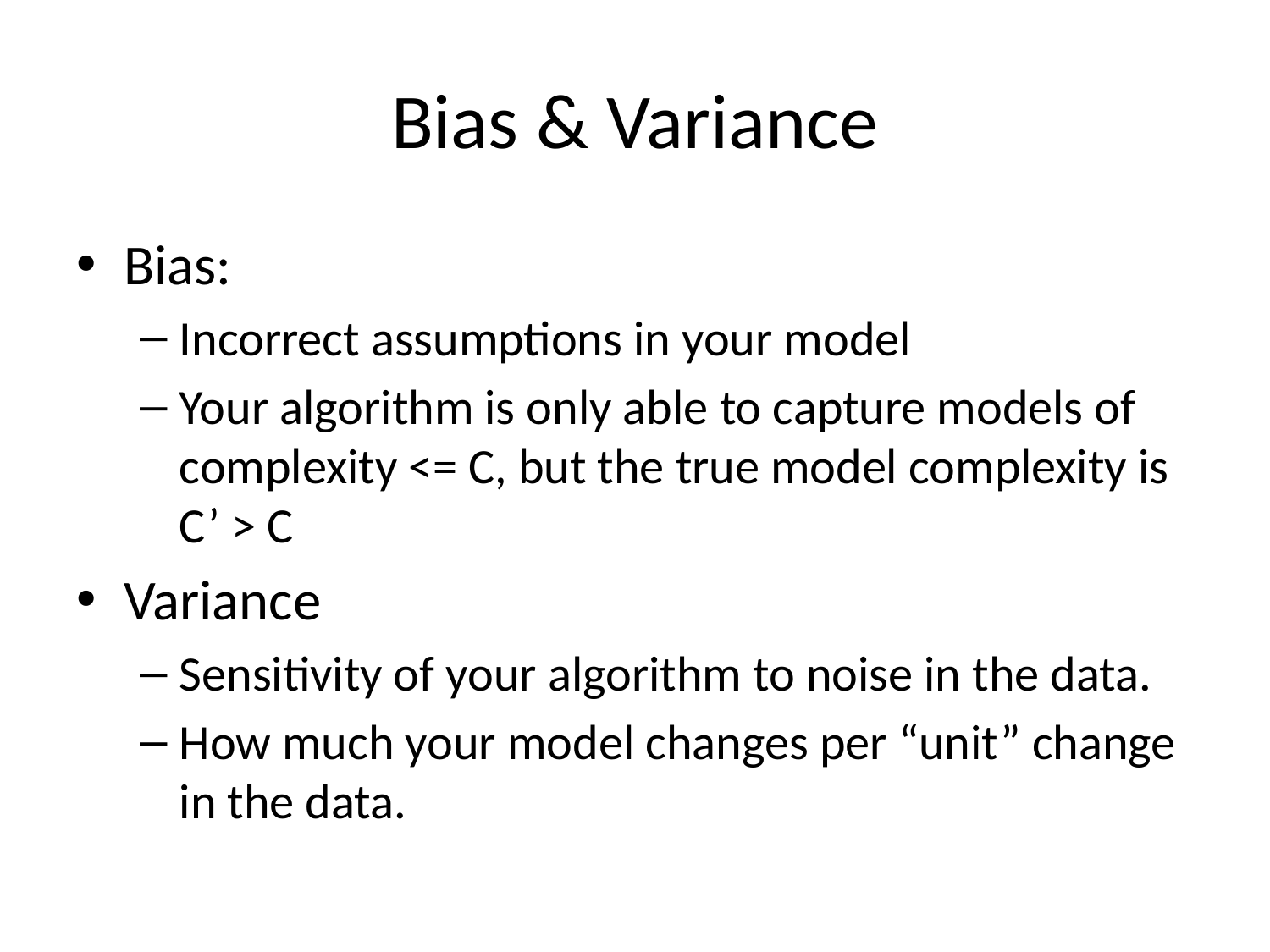

# Bias & Variance
Bias:
Incorrect assumptions in your model
Your algorithm is only able to capture models of complexity <= C, but the true model complexity is C’ > C
Variance
Sensitivity of your algorithm to noise in the data.
How much your model changes per “unit” change in the data.